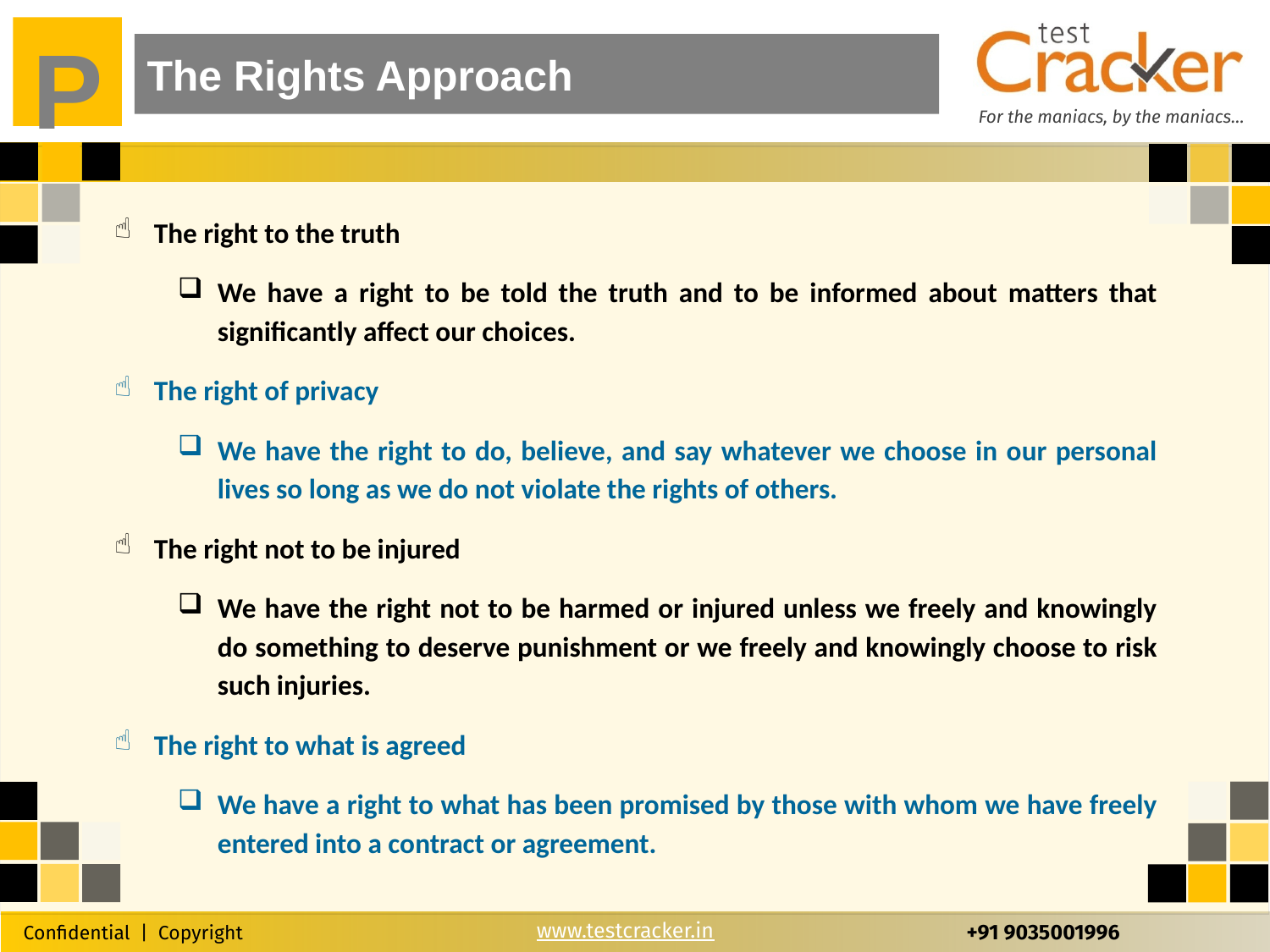

The Rights Approach
The right to the truth
We have a right to be told the truth and to be informed about matters that significantly affect our choices.
The right of privacy
We have the right to do, believe, and say whatever we choose in our personal lives so long as we do not violate the rights of others.
The right not to be injured
We have the right not to be harmed or injured unless we freely and knowingly do something to deserve punishment or we freely and knowingly choose to risk such injuries.
The right to what is agreed
We have a right to what has been promised by those with whom we have freely entered into a contract or agreement.